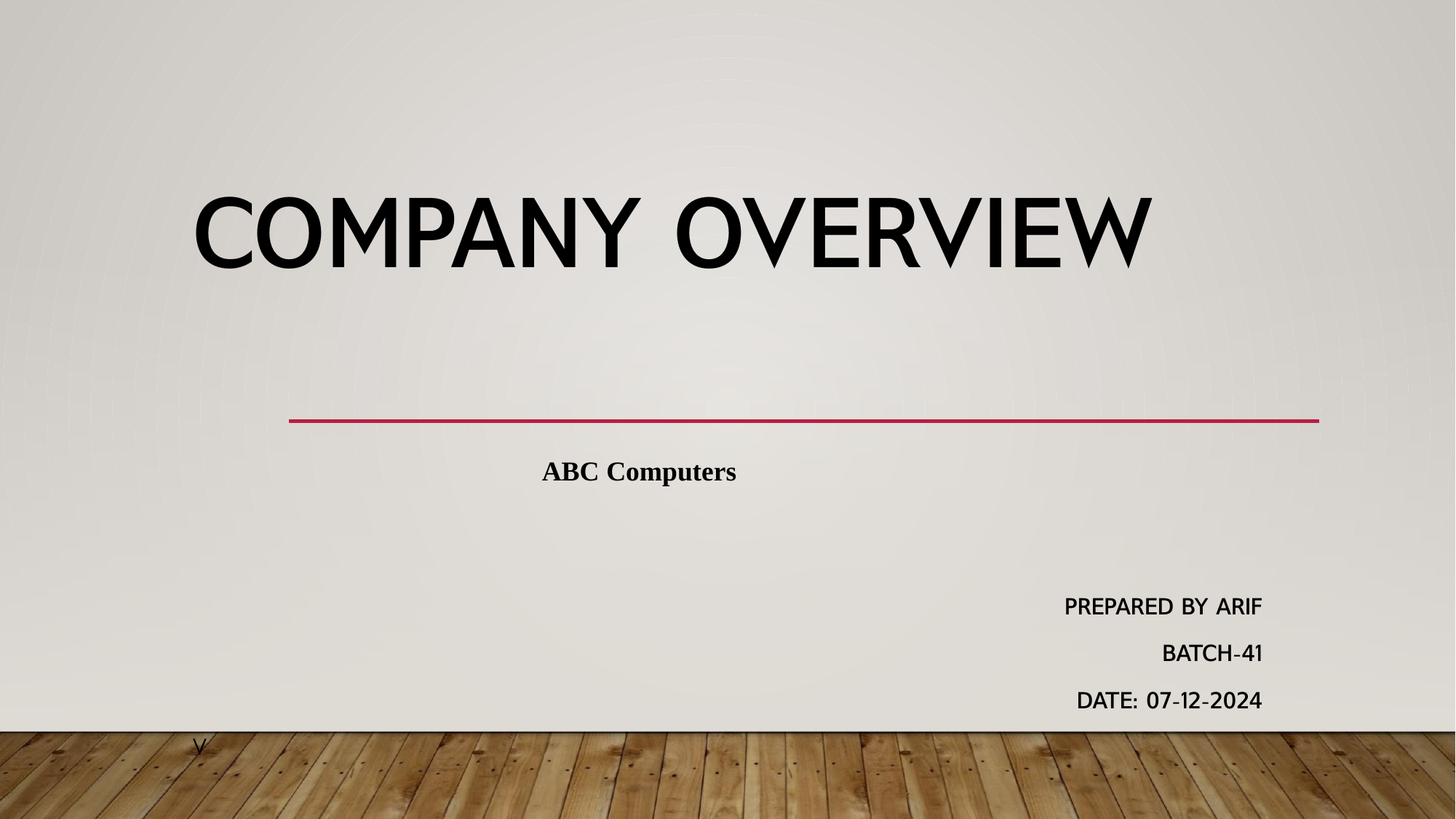

# COMPANY OVERVIEW
ABC Computers
PREPARED BY ARIF
BATCH-41
DATE: 07-12-2024
V